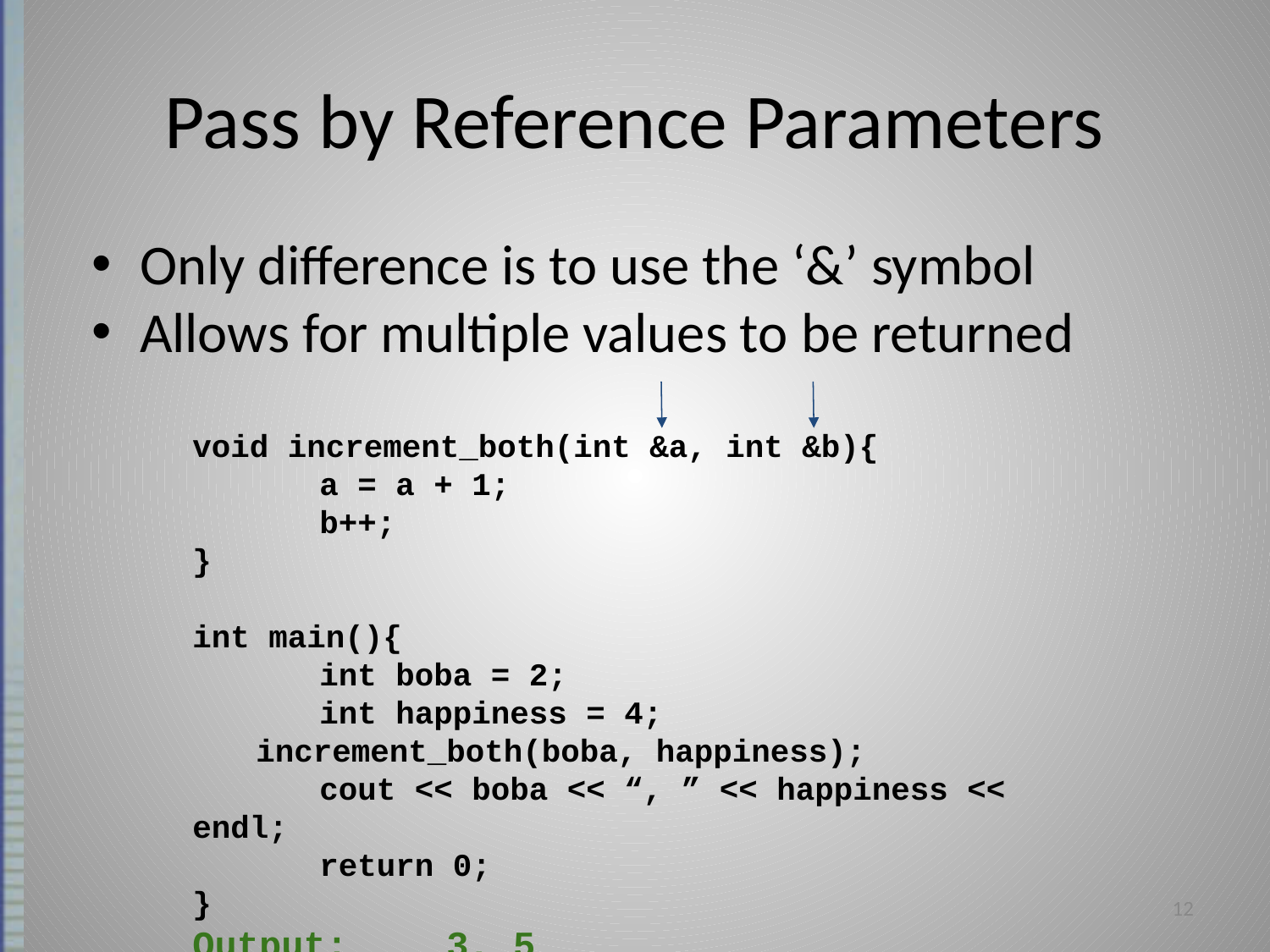

# Pass by Reference Parameters
Only difference is to use the ‘&’ symbol
Allows for multiple values to be returned

void increment_both(int &a, int &b){
	a = a + 1;
	b++;
}

int main(){
	int boba = 2;
	int happiness = 4;
increment_both(boba, happiness);
	cout << boba << “, ” << happiness << endl;
	return 0;
}
Output:	3, 5

12